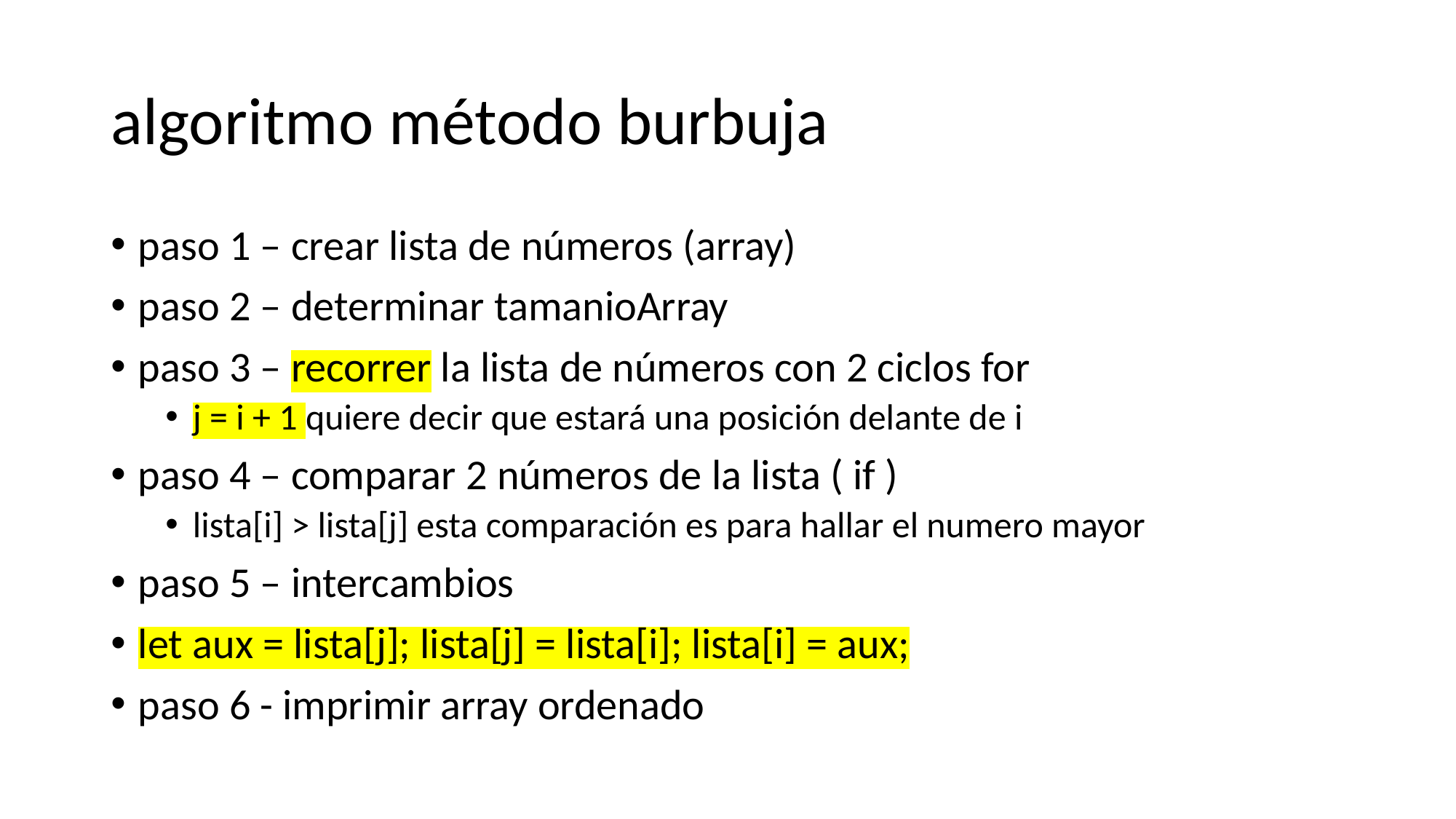

# algoritmo método burbuja
paso 1 – crear lista de números (array)
paso 2 – determinar tamanioArray
paso 3 – recorrer la lista de números con 2 ciclos for
j = i + 1 quiere decir que estará una posición delante de i
paso 4 – comparar 2 números de la lista ( if )
lista[i] > lista[j] esta comparación es para hallar el numero mayor
paso 5 – intercambios
let aux = lista[j]; lista[j] = lista[i]; lista[i] = aux;
paso 6 - imprimir array ordenado